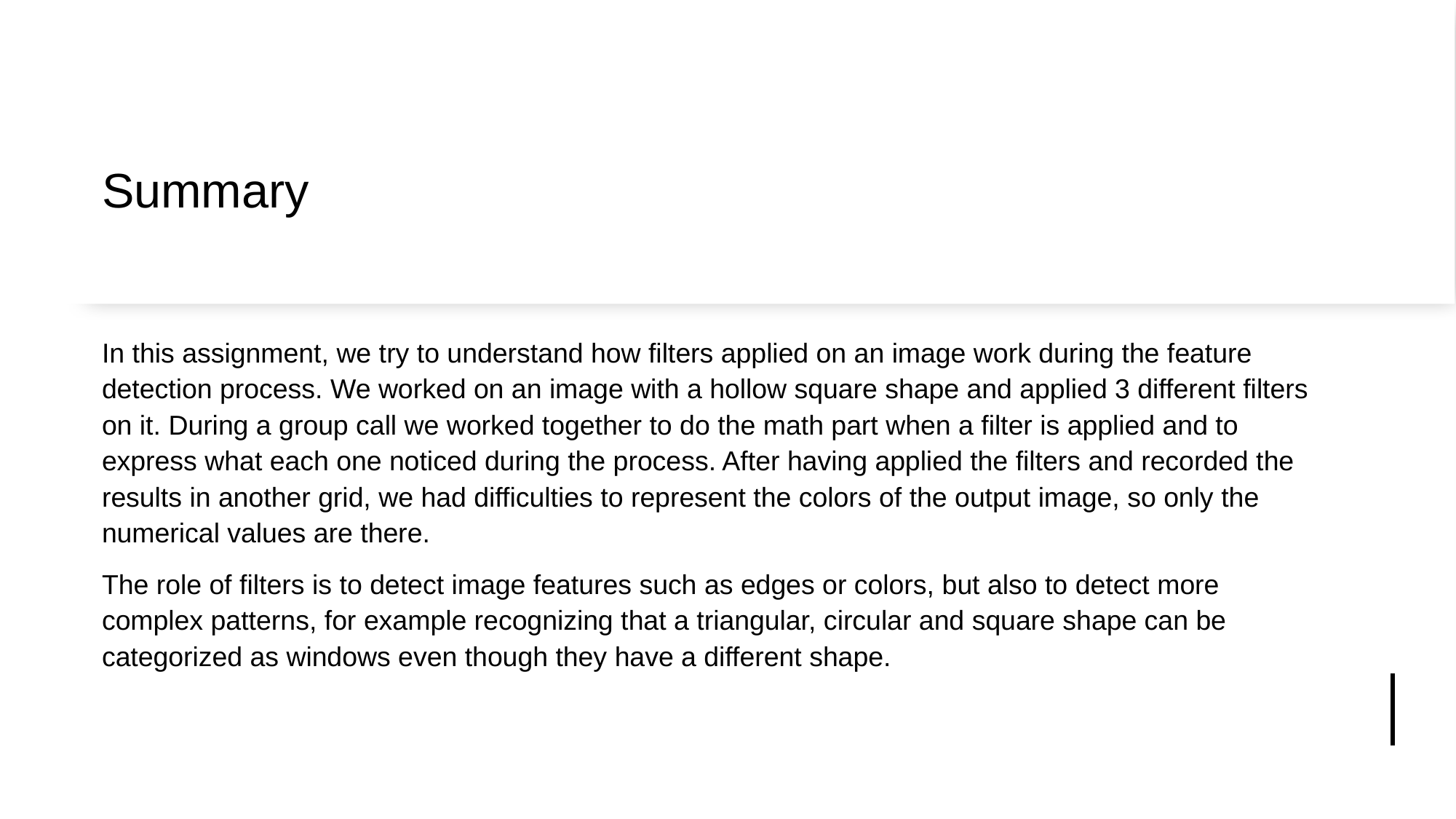

# Summary
In this assignment, we try to understand how filters applied on an image work during the feature detection process. We worked on an image with a hollow square shape and applied 3 different filters on it. During a group call we worked together to do the math part when a filter is applied and to express what each one noticed during the process. After having applied the filters and recorded the results in another grid, we had difficulties to represent the colors of the output image, so only the numerical values are there.
The role of filters is to detect image features such as edges or colors, but also to detect more complex patterns, for example recognizing that a triangular, circular and square shape can be categorized as windows even though they have a different shape.